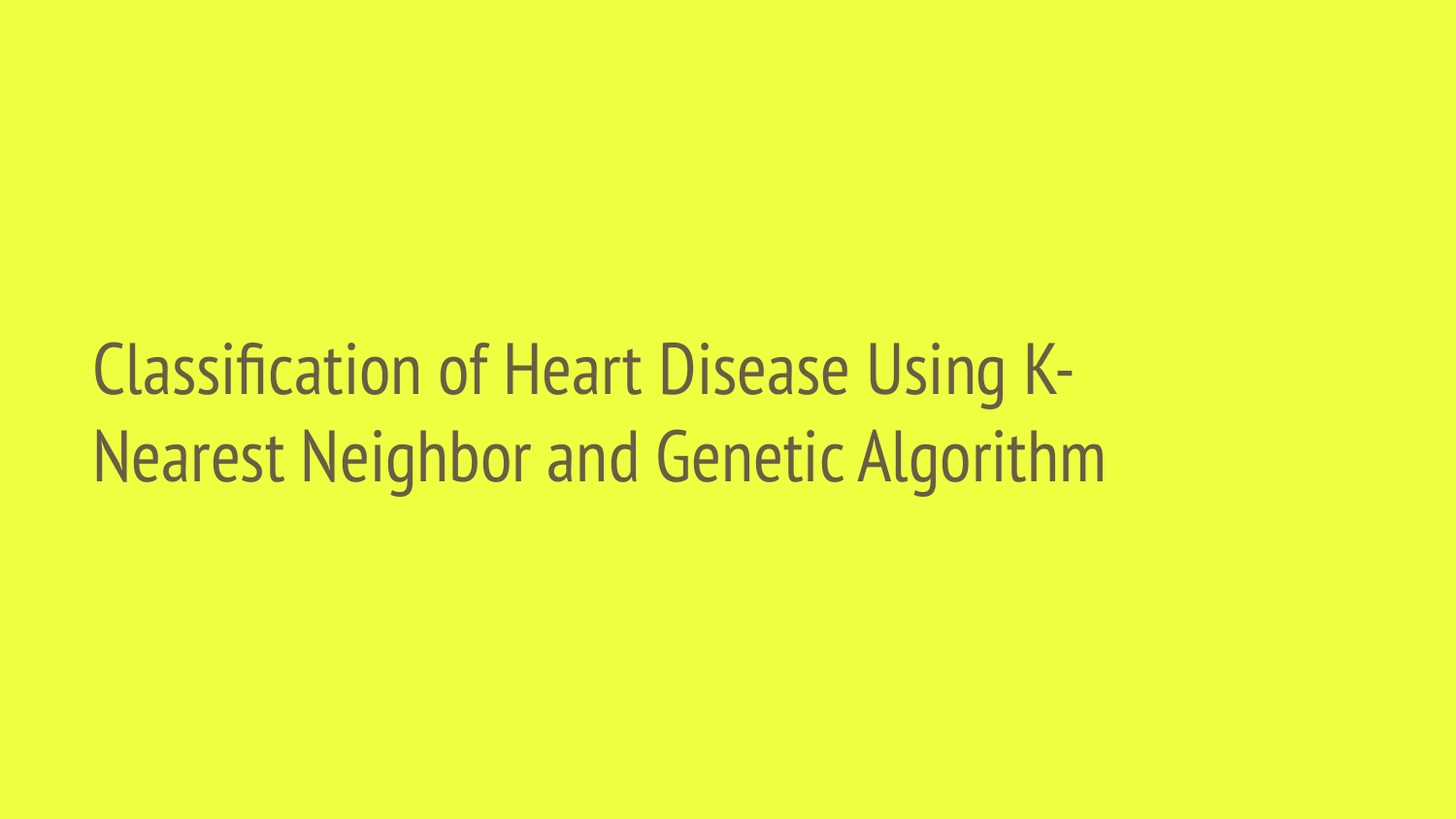

# Classification of Heart Disease Using K- Nearest Neighbor and Genetic Algorithm